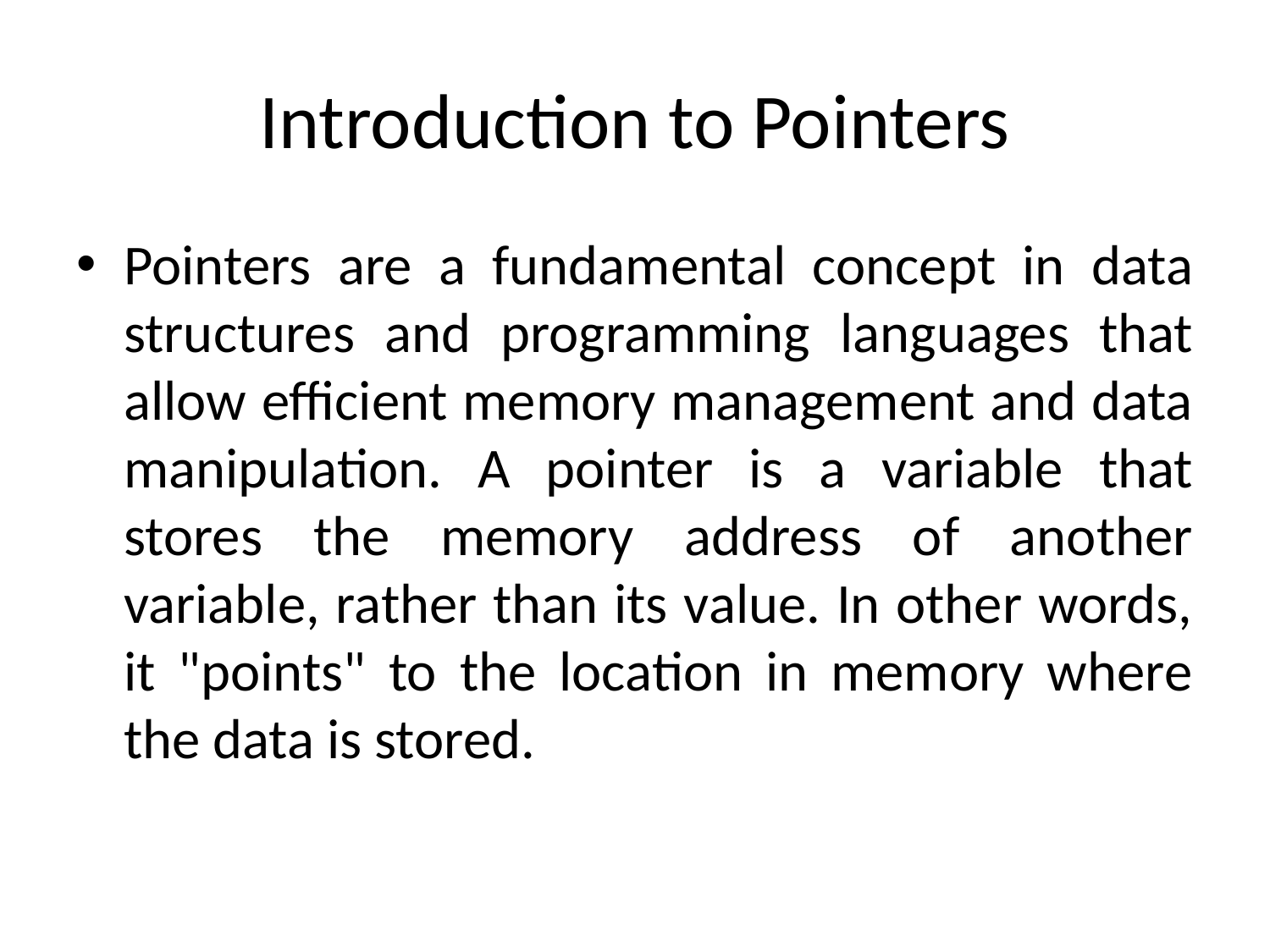

# Introduction to Pointers
Pointers are a fundamental concept in data structures and programming languages that allow efficient memory management and data manipulation. A pointer is a variable that stores the memory address of another variable, rather than its value. In other words, it "points" to the location in memory where the data is stored.